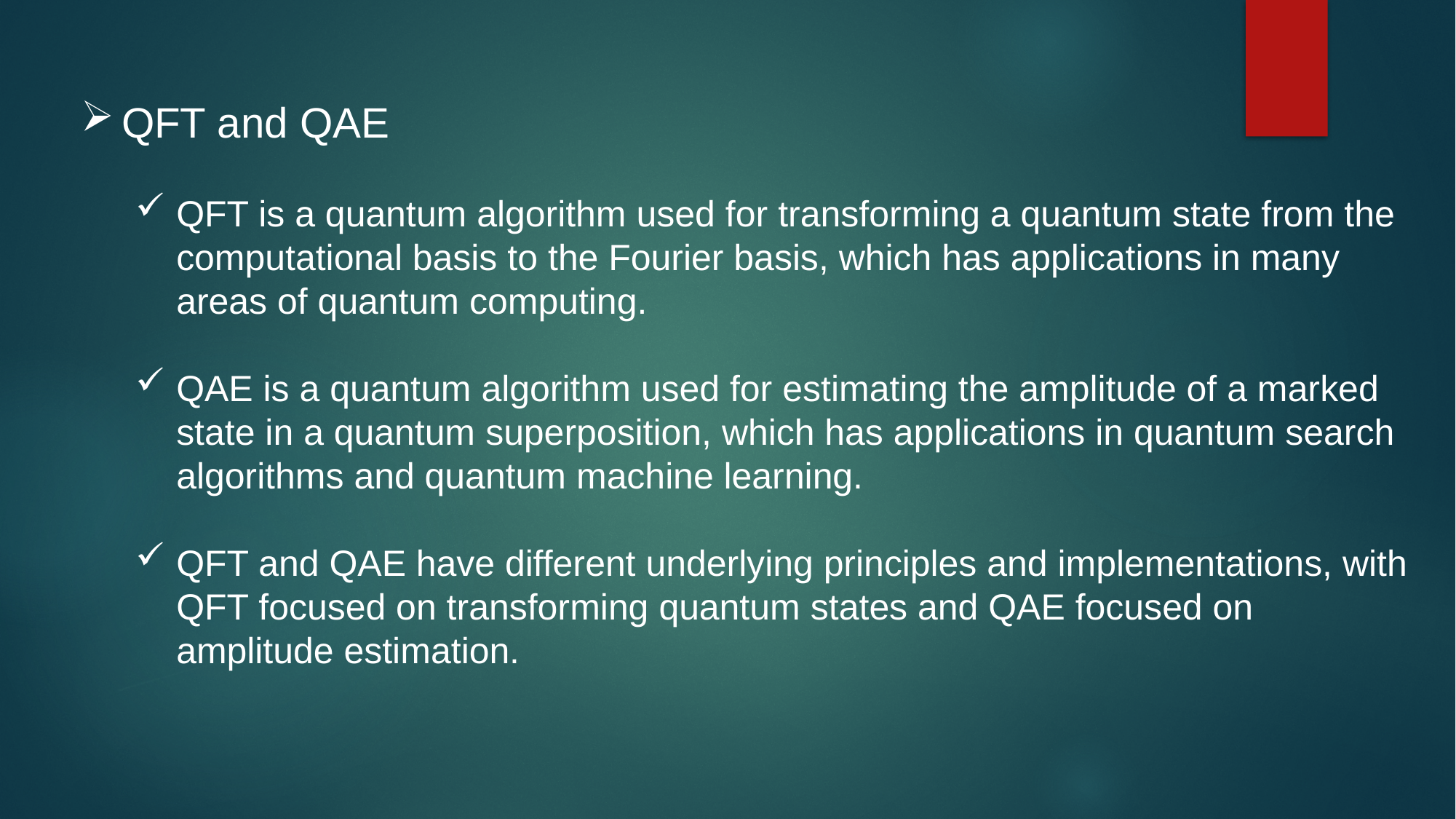

QFT and QAE

QFT is a quantum algorithm used for transforming a quantum state from the computational basis to the Fourier basis, which has applications in many areas of quantum computing.

QAE is a quantum algorithm used for estimating the amplitude of a marked state in a quantum superposition, which has applications in quantum search algorithms and quantum machine learning.

QFT and QAE have different underlying principles and implementations, with QFT focused on transforming quantum states and QAE focused on amplitude estimation.